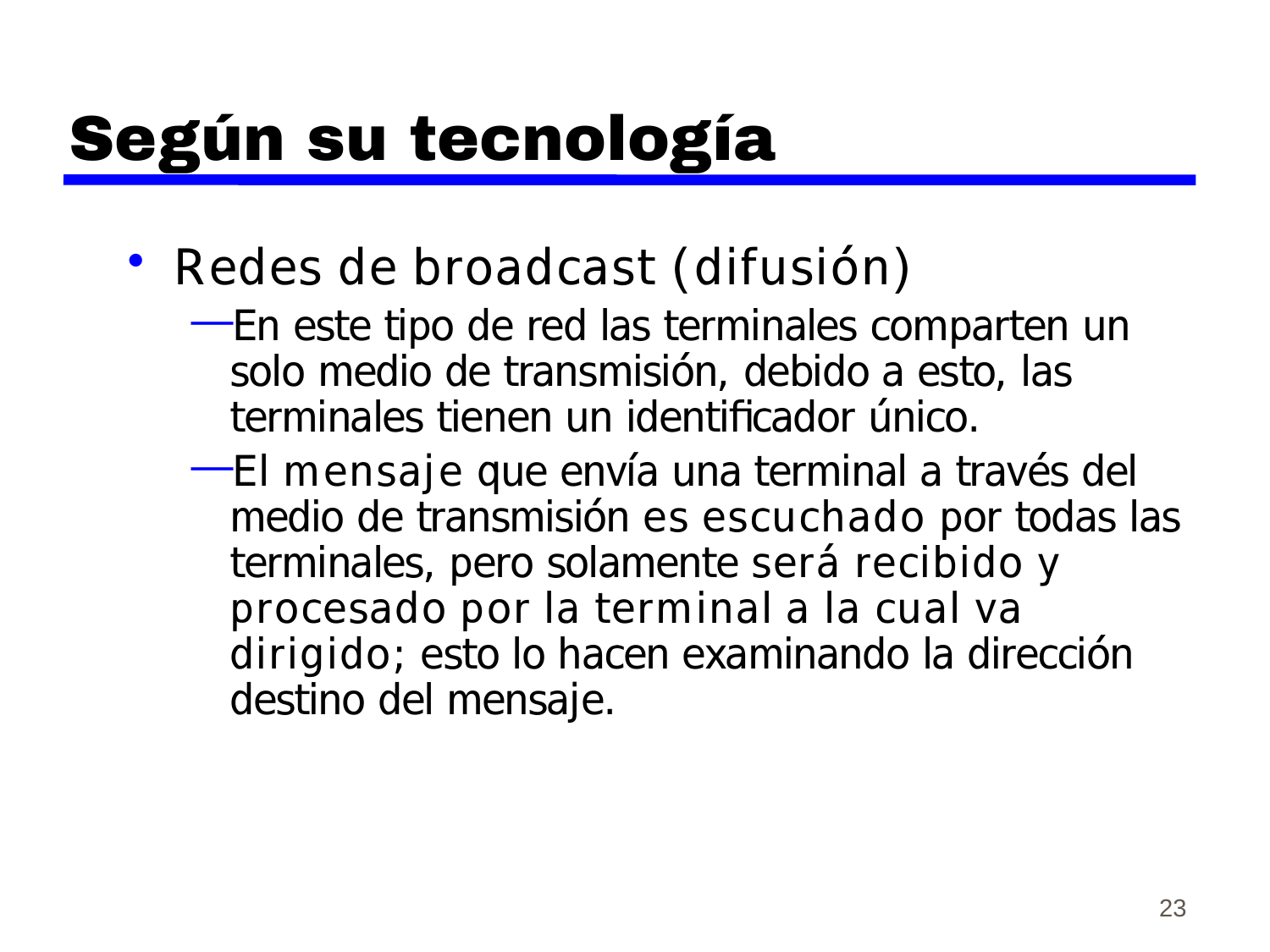

# Según su tecnología
Redes de broadcast (difusión)
En este tipo de red las terminales comparten un solo medio de transmisión, debido a esto, las terminales tienen un identificador único.
El mensaje que envía una terminal a través del medio de transmisión es escuchado por todas las terminales, pero solamente será recibido y procesado por la terminal a la cual va dirigido; esto lo hacen examinando la dirección destino del mensaje.
23